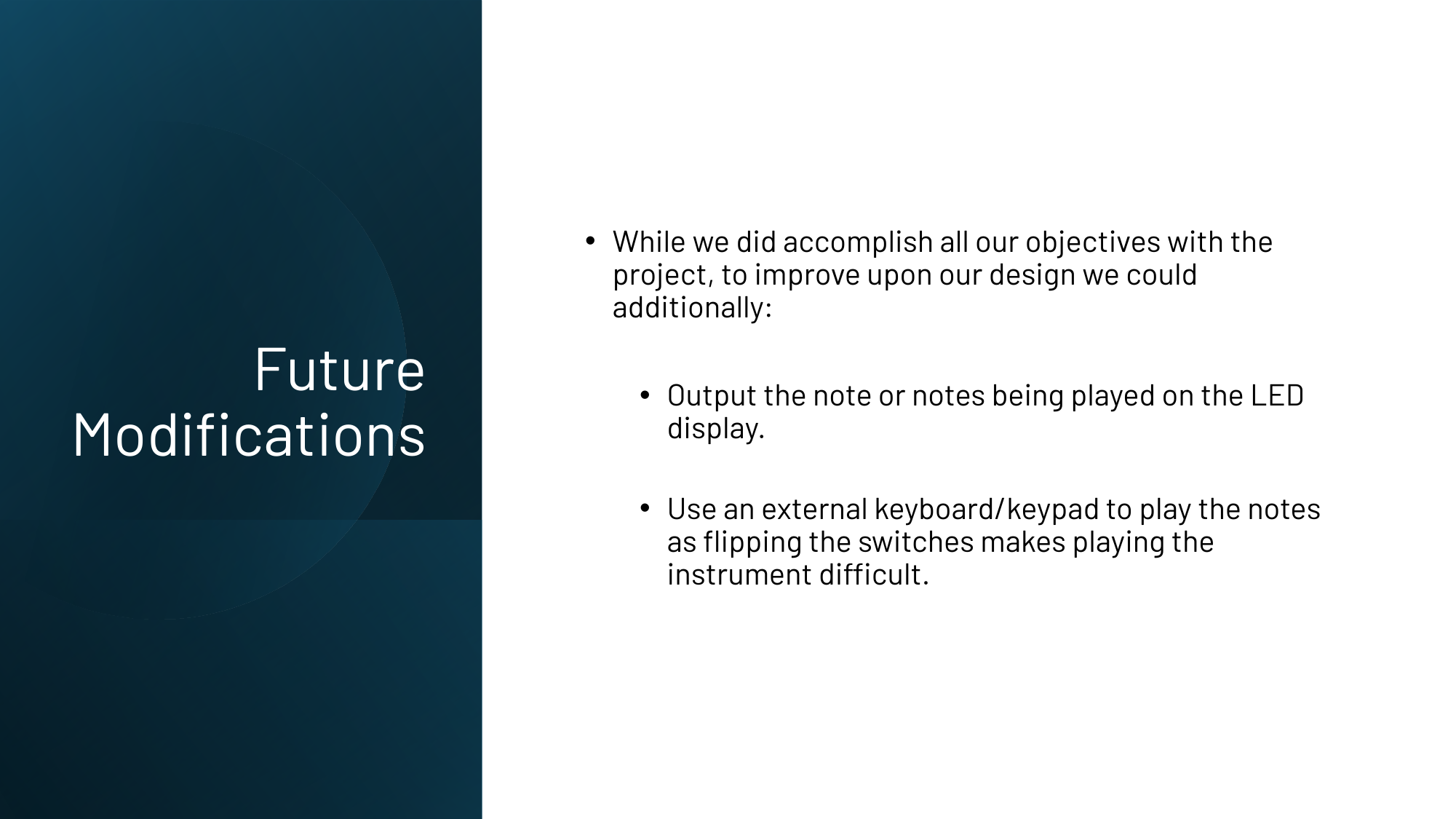

# Future Modifications
While we did accomplish all our objectives with the project, to improve upon our design we could additionally:

Output the note or notes being played on the LED display.

Use an external keyboard/keypad to play the notes as flipping the switches makes playing the instrument difficult.